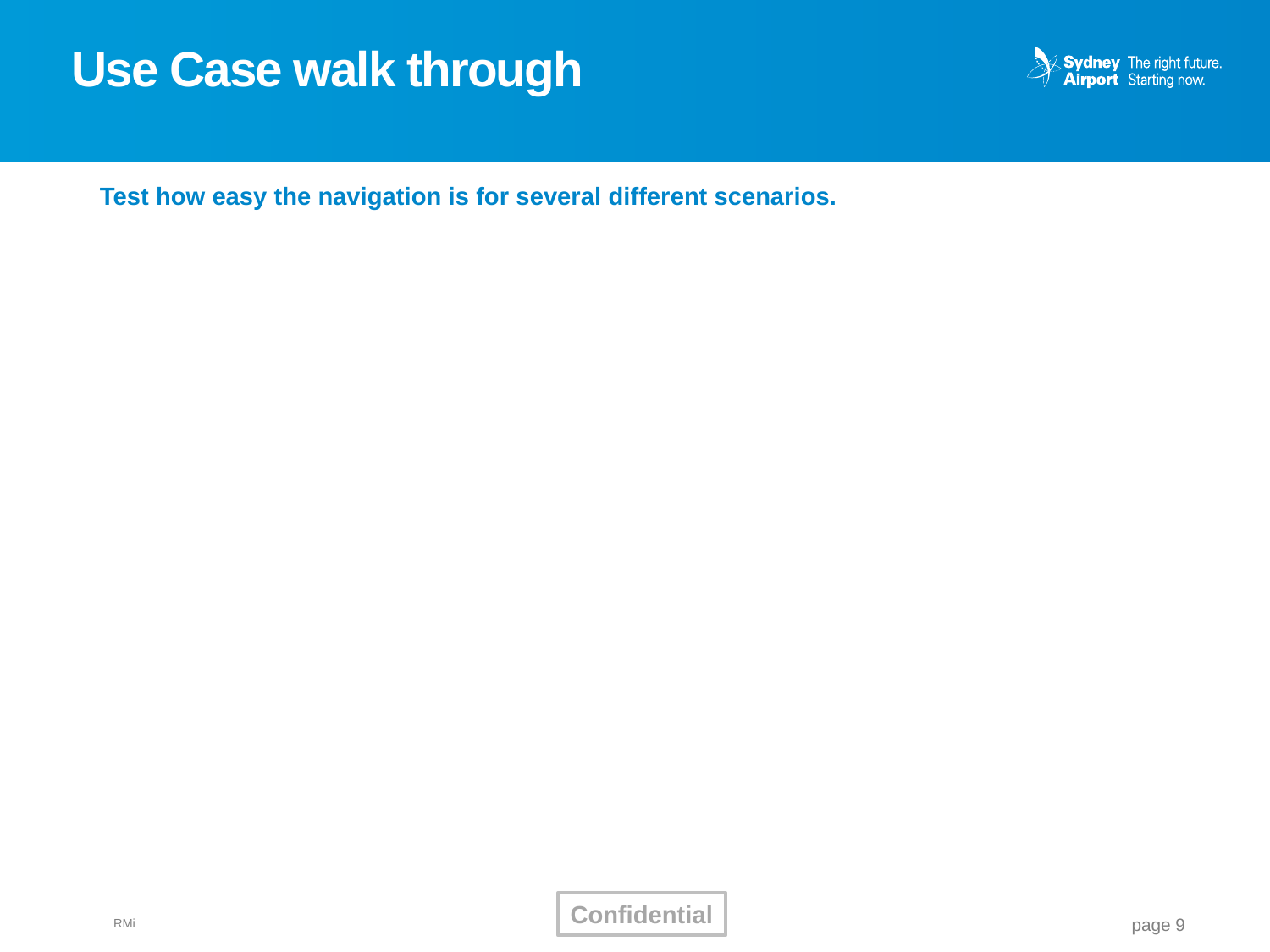

# Use Case walk through
Test how easy the navigation is for several different scenarios.